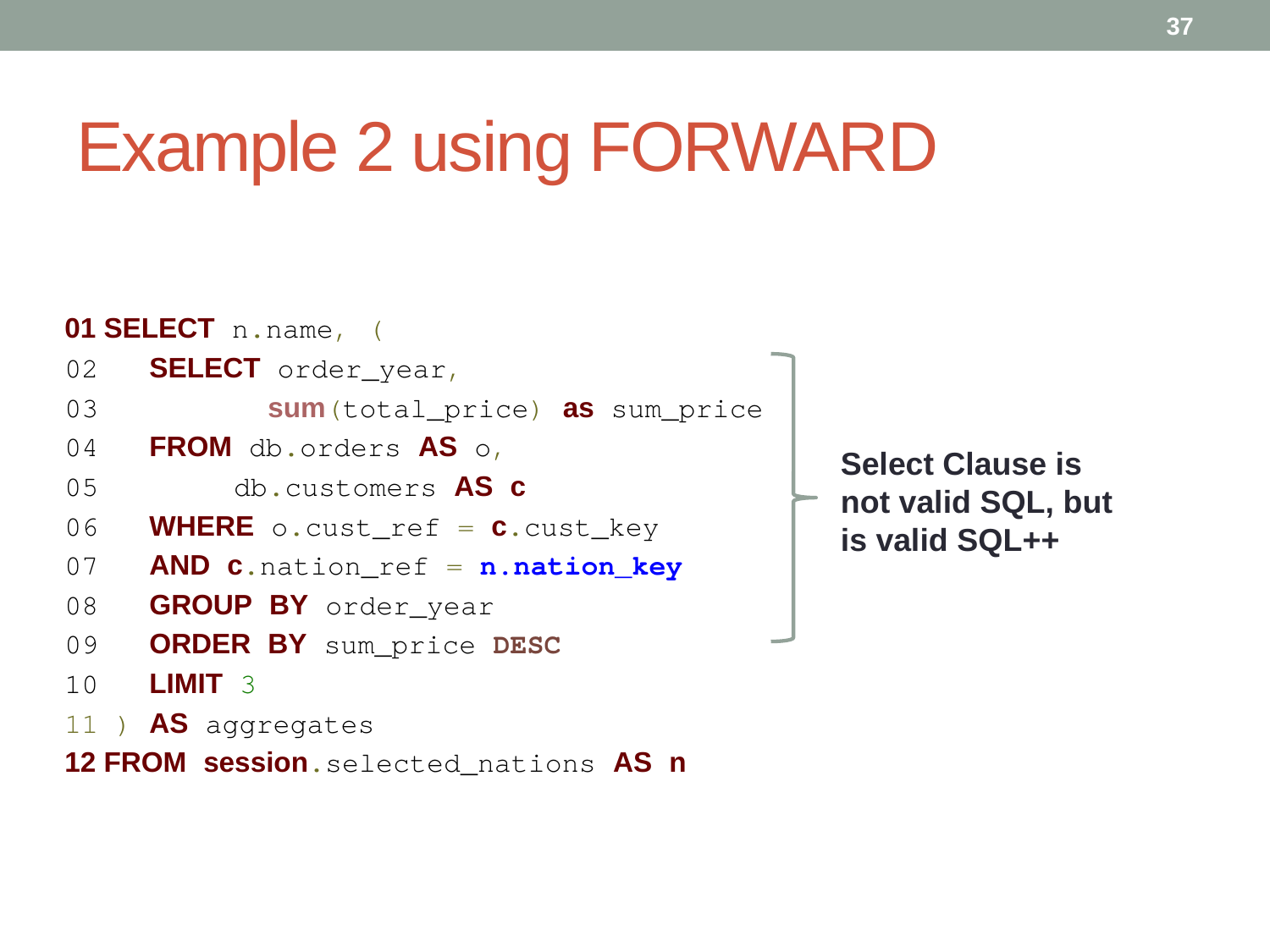

37
# Example 2 using FORWARD
01 SELECT n.name, (
02   SELECT order_year,
03          sum(total_price) as sum_price
04   FROM db.orders AS o,
05        db.customers AS c
06   WHERE o.cust_ref = c.cust_key
07   AND c.nation_ref = n.nation_key
08   GROUP BY order_year
09   ORDER BY sum_price DESC
10   LIMIT 3
11 ) AS aggregates
12 FROM session.selected_nations AS n

Select Clause is not valid SQL, but is valid SQL++